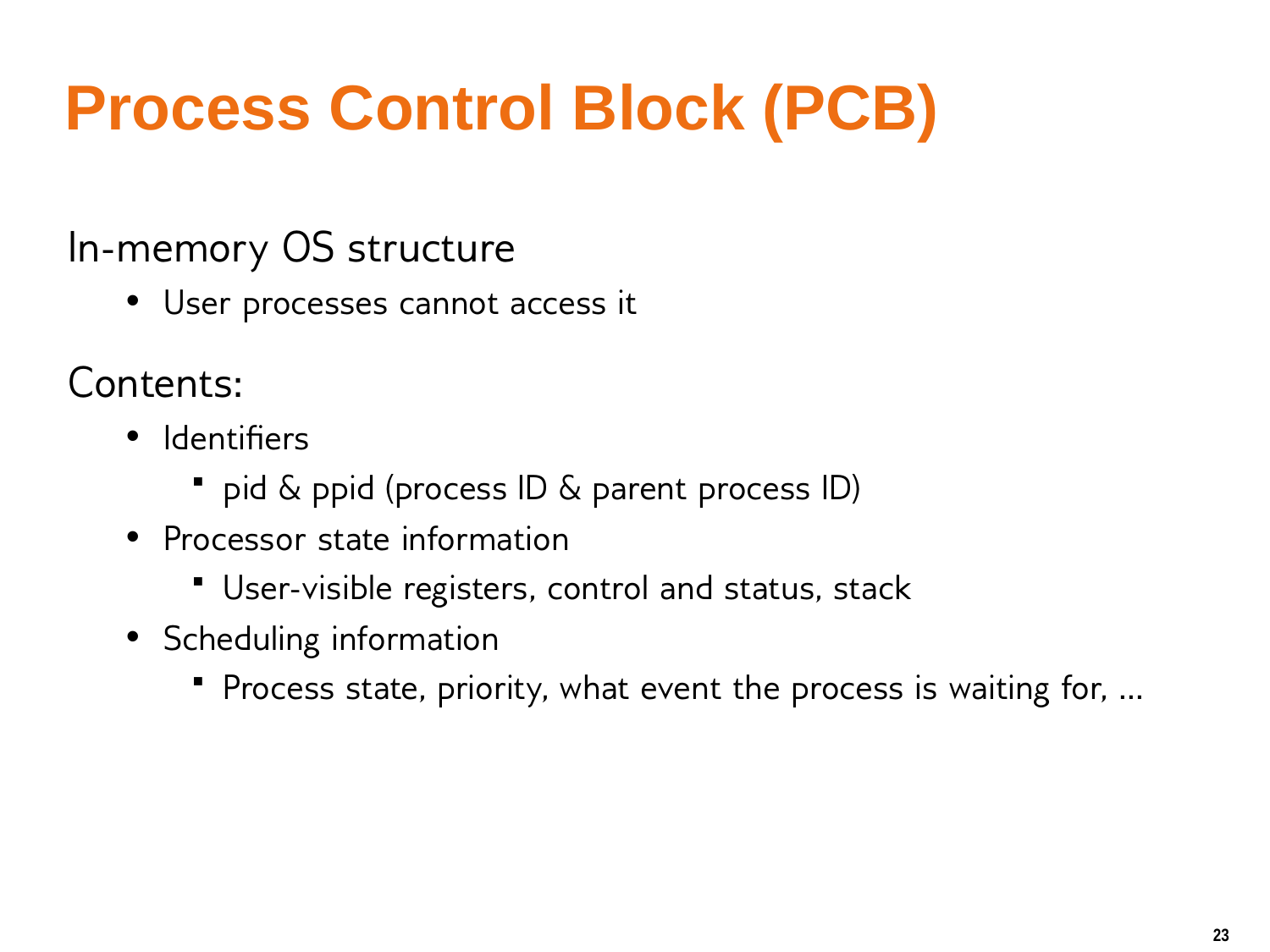

# Process Control Block (PCB)
In-memory OS structure
User processes cannot access it
Contents:
Identifiers
pid & ppid (process ID & parent process ID)
Processor state information
User-visible registers, control and status, stack
Scheduling information
Process state, priority, what event the process is waiting for, ...